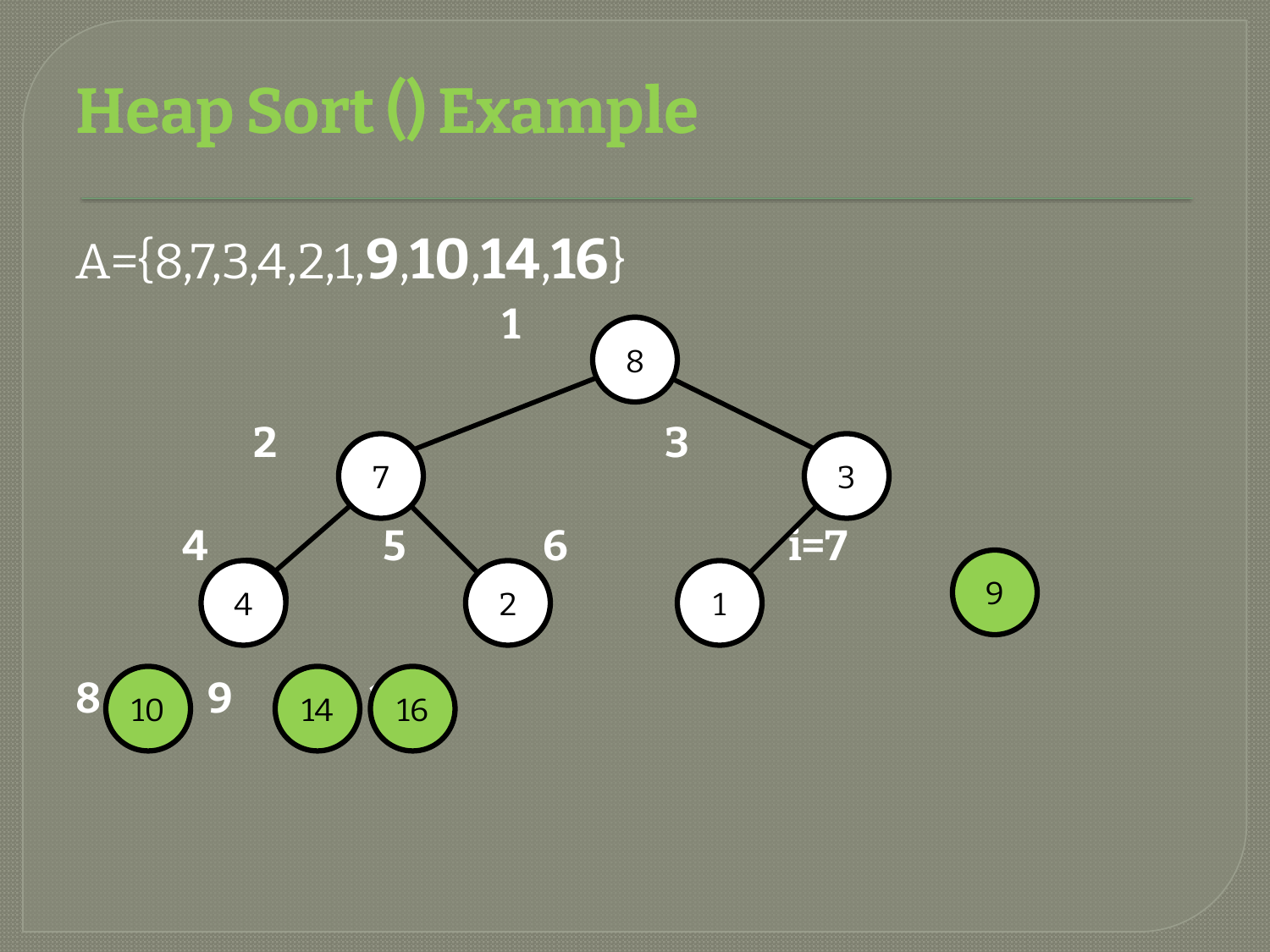

Heap Sort () Example

A={8,7,3,4,2,1,9,10,14,16}
                                                1

                    2                                                   3

              4                       5                  6                             i=7

8              9                  10
8

7
3

9
4

2
1

10
14
16